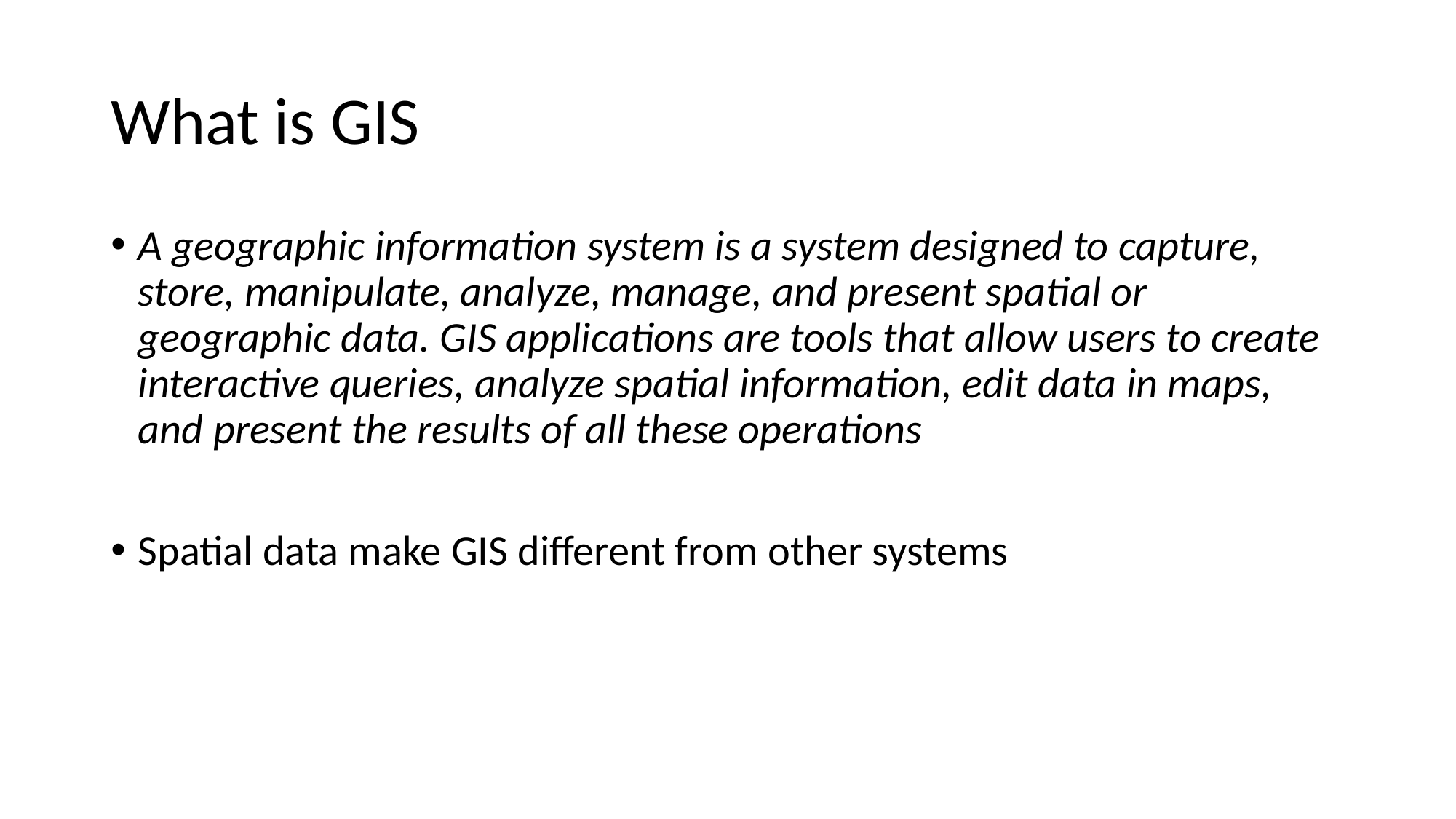

# What is GIS
A geographic information system is a system designed to capture, store, manipulate, analyze, manage, and present spatial or geographic data. GIS applications are tools that allow users to create interactive queries, analyze spatial information, edit data in maps, and present the results of all these operations

Spatial data make GIS different from other systems